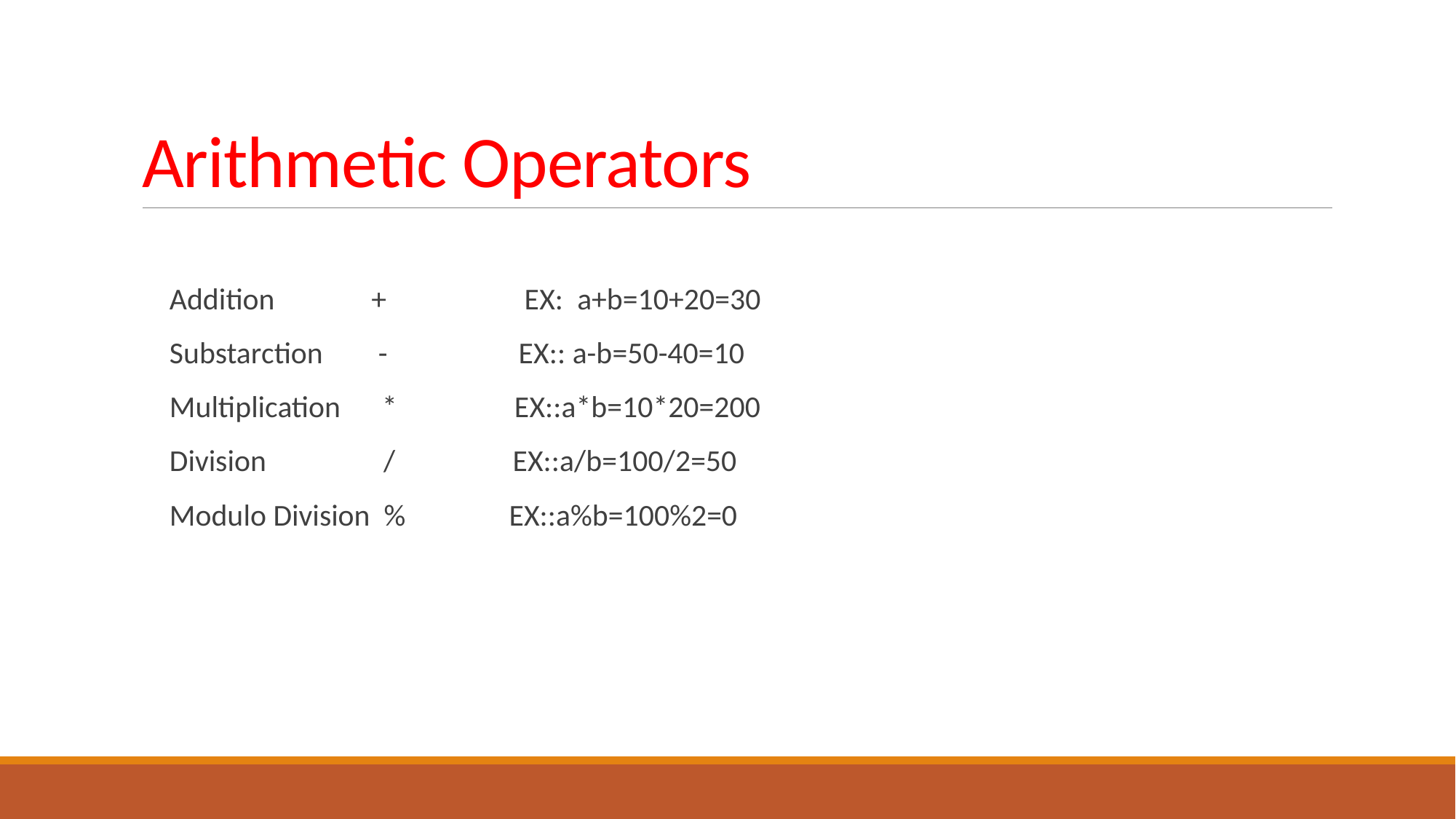

# Arithmetic Operators

    Addition              +                    EX:  a+b=10+20=30
    Substarction        -                   EX:: a-b=50-40=10
    Multiplication      *                 EX::a*b=10*20=200
    Division                 /                 EX::a/b=100/2=50
    Modulo Division  %               EX::a%b=100%2=0